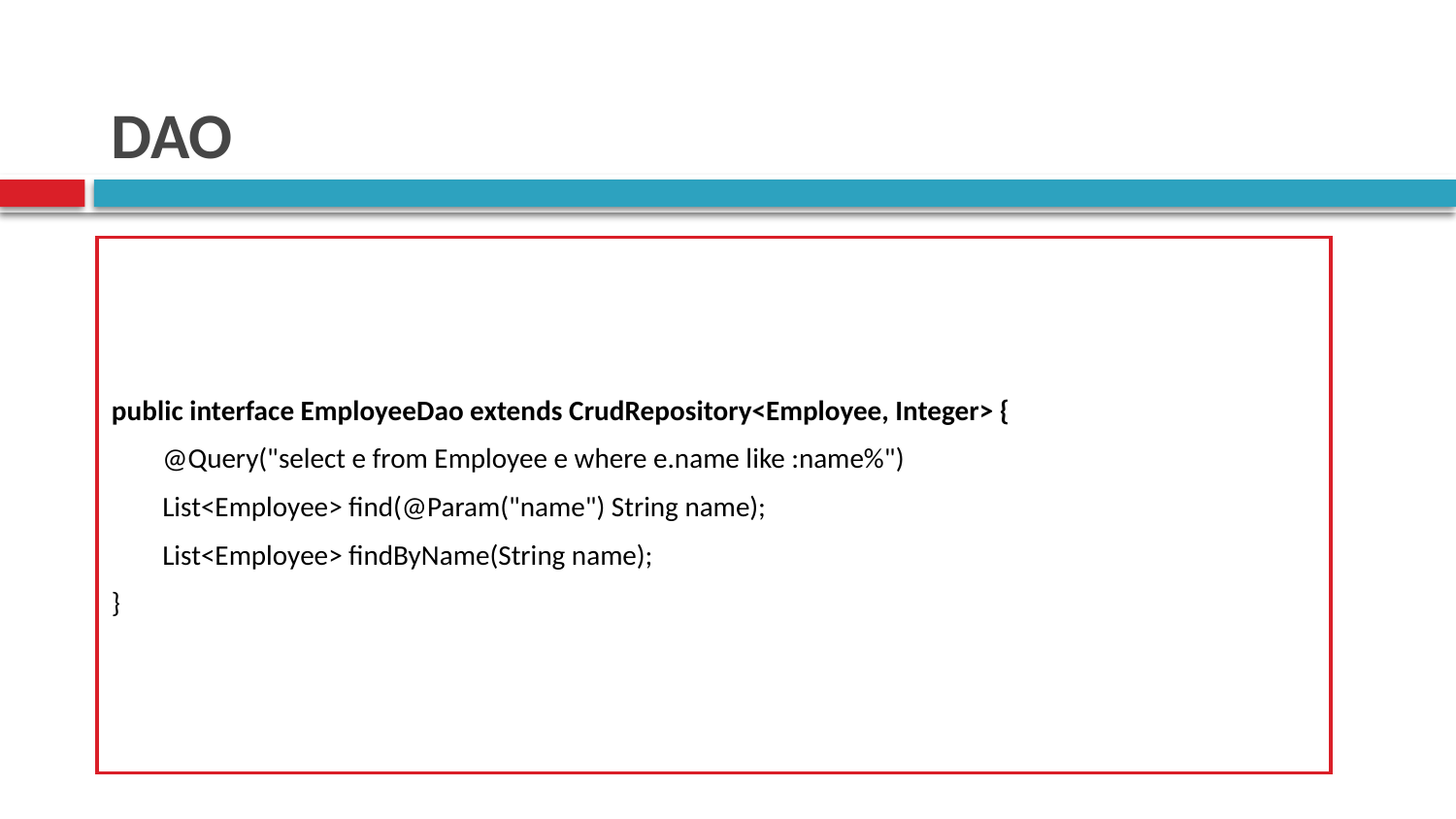

# DAO
public interface EmployeeDao extends CrudRepository<Employee, Integer> {
	@Query("select e from Employee e where e.name like :name%")
    	List<Employee> find(@Param("name") String name);
	List<Employee> findByName(String name);
}